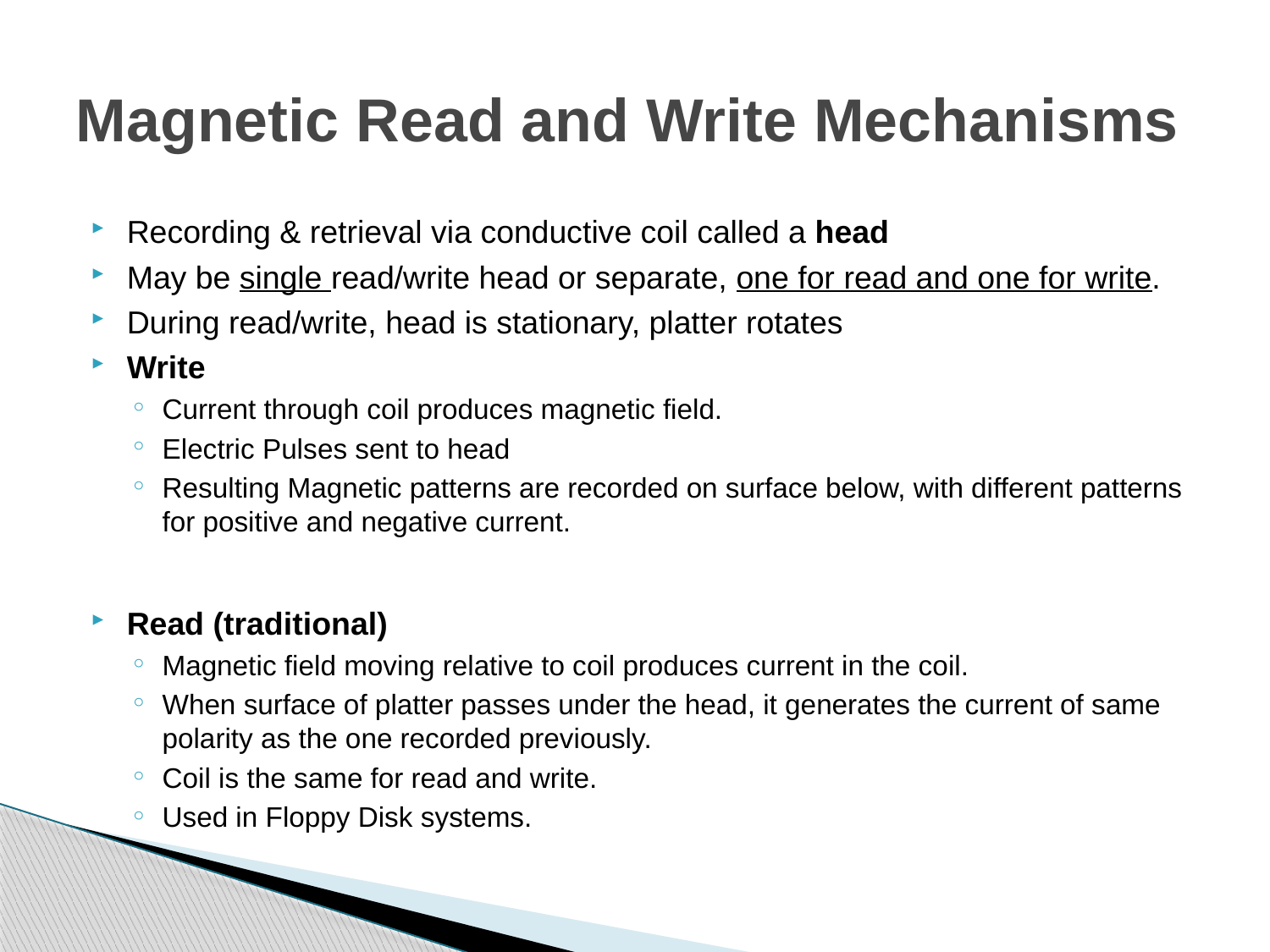

# Magnetic Read and Write Mechanisms
Recording & retrieval via conductive coil called a head
May be single read/write head or separate, one for read and one for write.
During read/write, head is stationary, platter rotates
Write
Current through coil produces magnetic field.
Electric Pulses sent to head
Resulting Magnetic patterns are recorded on surface below, with different patterns for positive and negative current.

Read (traditional)
Magnetic field moving relative to coil produces current in the coil.
When surface of platter passes under the head, it generates the current of same polarity as the one recorded previously.
Coil is the same for read and write.
Used in Floppy Disk systems.